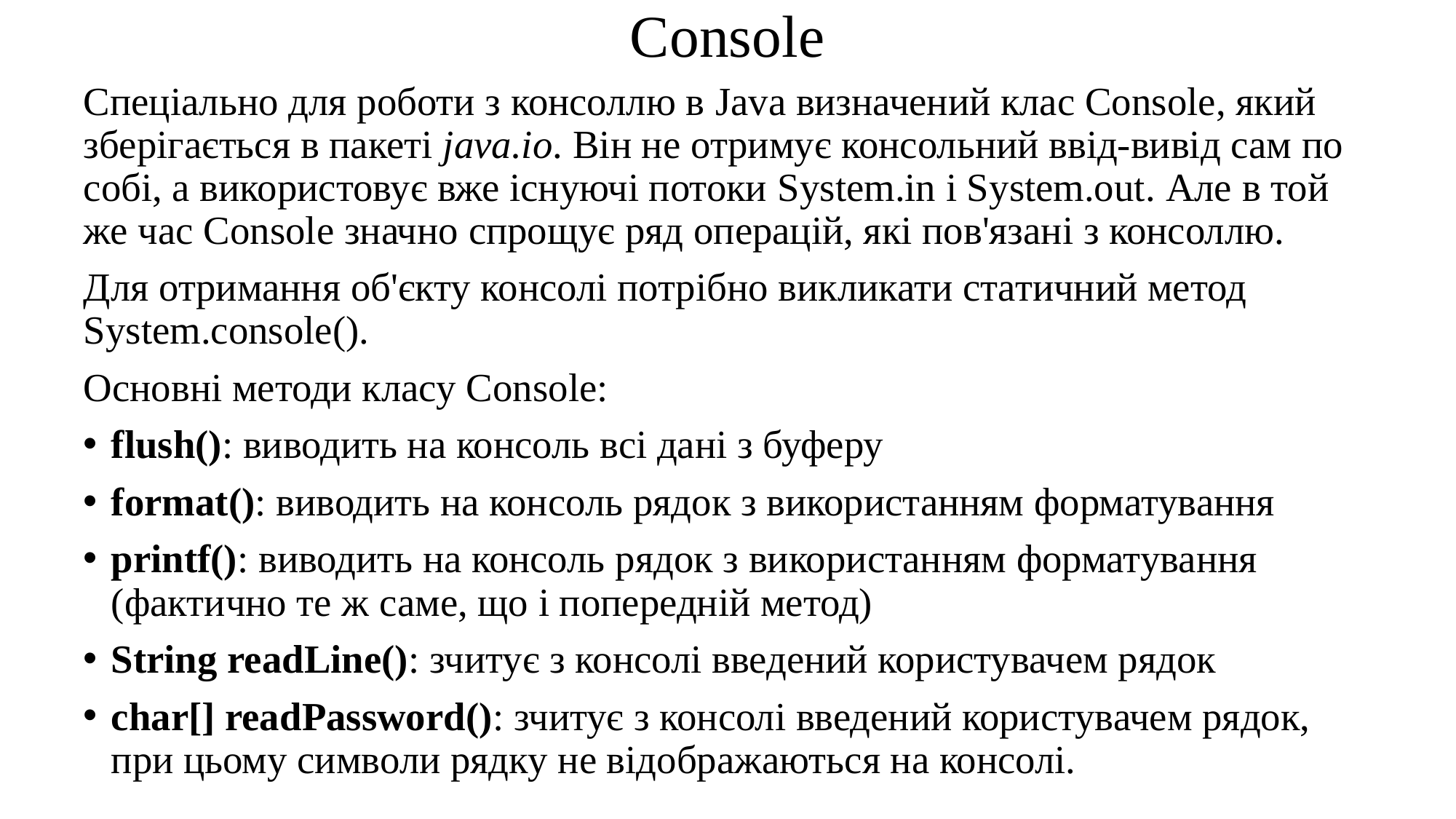

# Console
Спеціально для роботи з консоллю в Java визначений клас Console, який зберігається в пакеті java.io. Він не отримує консольний ввід-вивід сам по собі, а використовує вже існуючі потоки System.in і System.out. Але в той же час Console значно спрощує ряд операцій, які пов'язані з консоллю.
Для отримання об'єкту консолі потрібно викликати статичний метод System.console().
Основні методи класу Console:
flush(): виводить на консоль всі дані з буферу
format(): виводить на консоль рядок з використанням форматування
printf(): виводить на консоль рядок з використанням форматування (фактично те ж саме, що і попередній метод)
String readLine(): зчитує з консолі введений користувачем рядок
char[] readPassword(): зчитує з консолі введений користувачем рядок, при цьому символи рядку не відображаються на консолі.